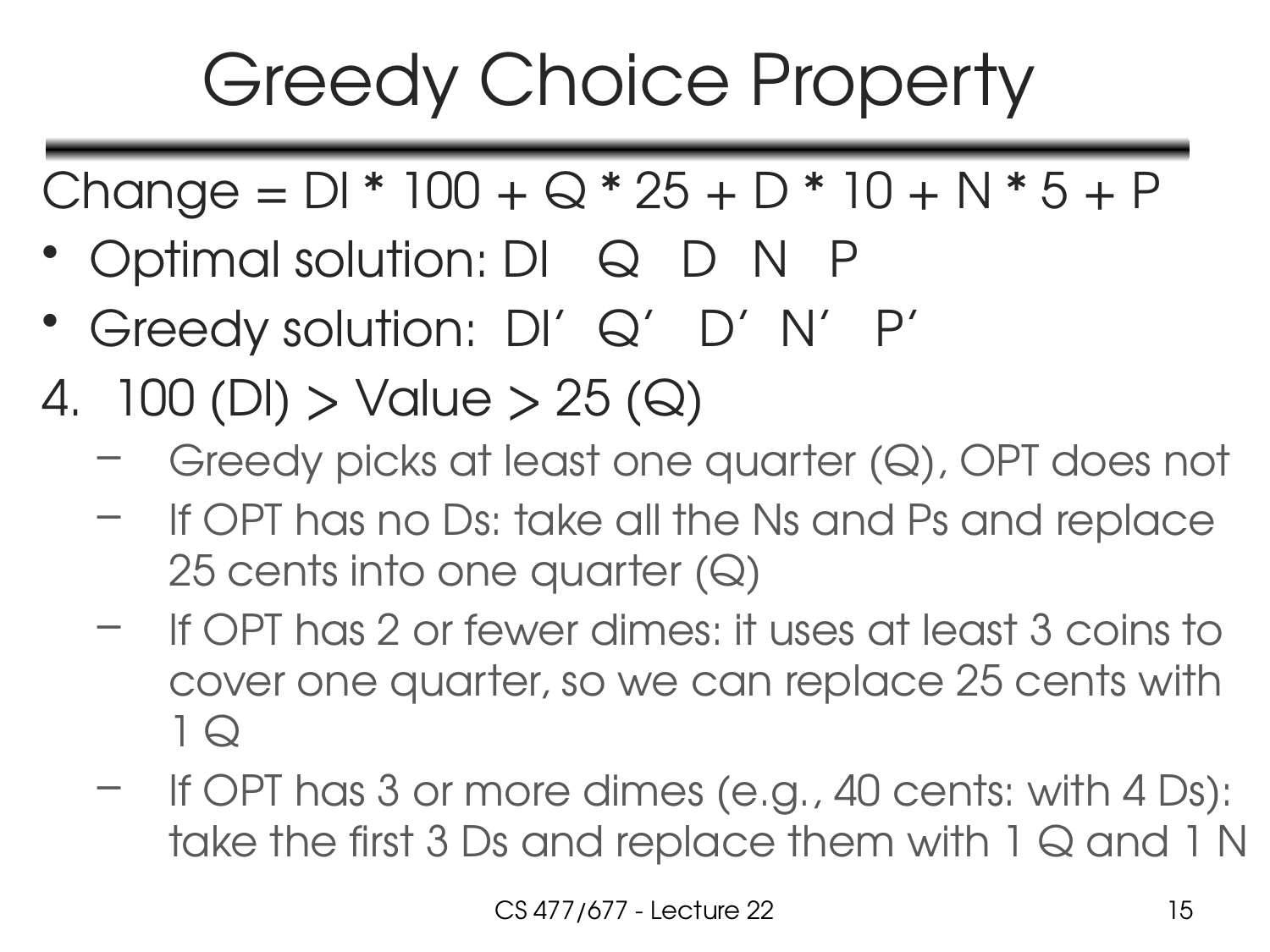

# Greedy Choice Property
Change = Dl * 100 + Q * 25 + D * 10 + N * 5 + P
Optimal solution: Dl	Q   D	  N   P
Greedy solution:  Dl’	Q’   D’  N’   P’
100 (Dl) > Value > 25 (Q)
Greedy picks at least one quarter (Q), OPT does not
If OPT has no Ds: take all the Ns and Ps and replace 25 cents into one quarter (Q)
If OPT has 2 or fewer dimes: it uses at least 3 coins to cover one quarter, so we can replace 25 cents with 1 Q
If OPT has 3 or more dimes (e.g., 40 cents: with 4 Ds): take the first 3 Ds and replace them with 1 Q and 1 N
CS 477/677 - Lecture 22
15